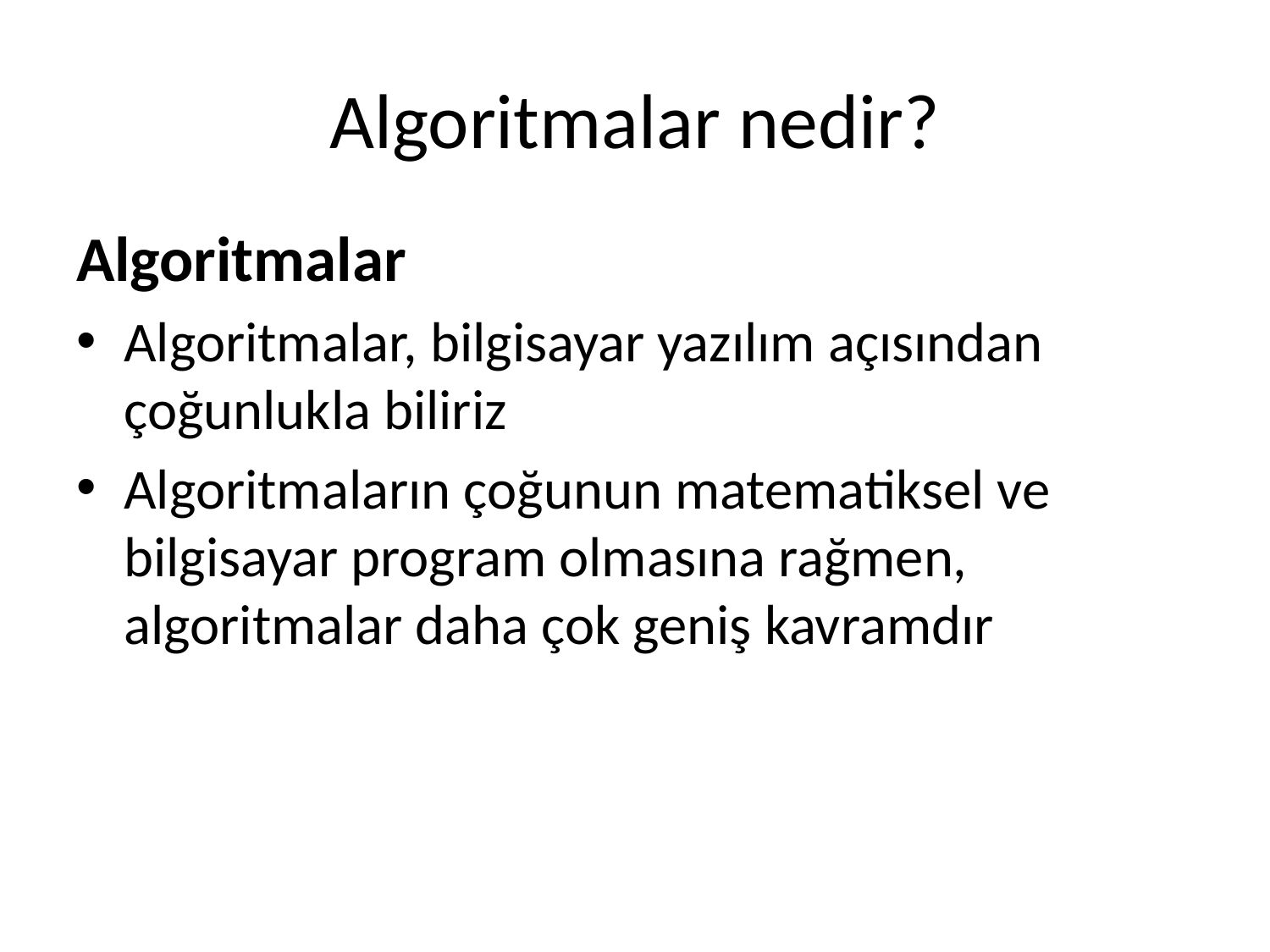

# Algoritmalar nedir?
Algoritmalar
Algoritmalar, bilgisayar yazılım açısından çoğunlukla biliriz
Algoritmaların çoğunun matematiksel ve bilgisayar program olmasına rağmen, algoritmalar daha çok geniş kavramdır